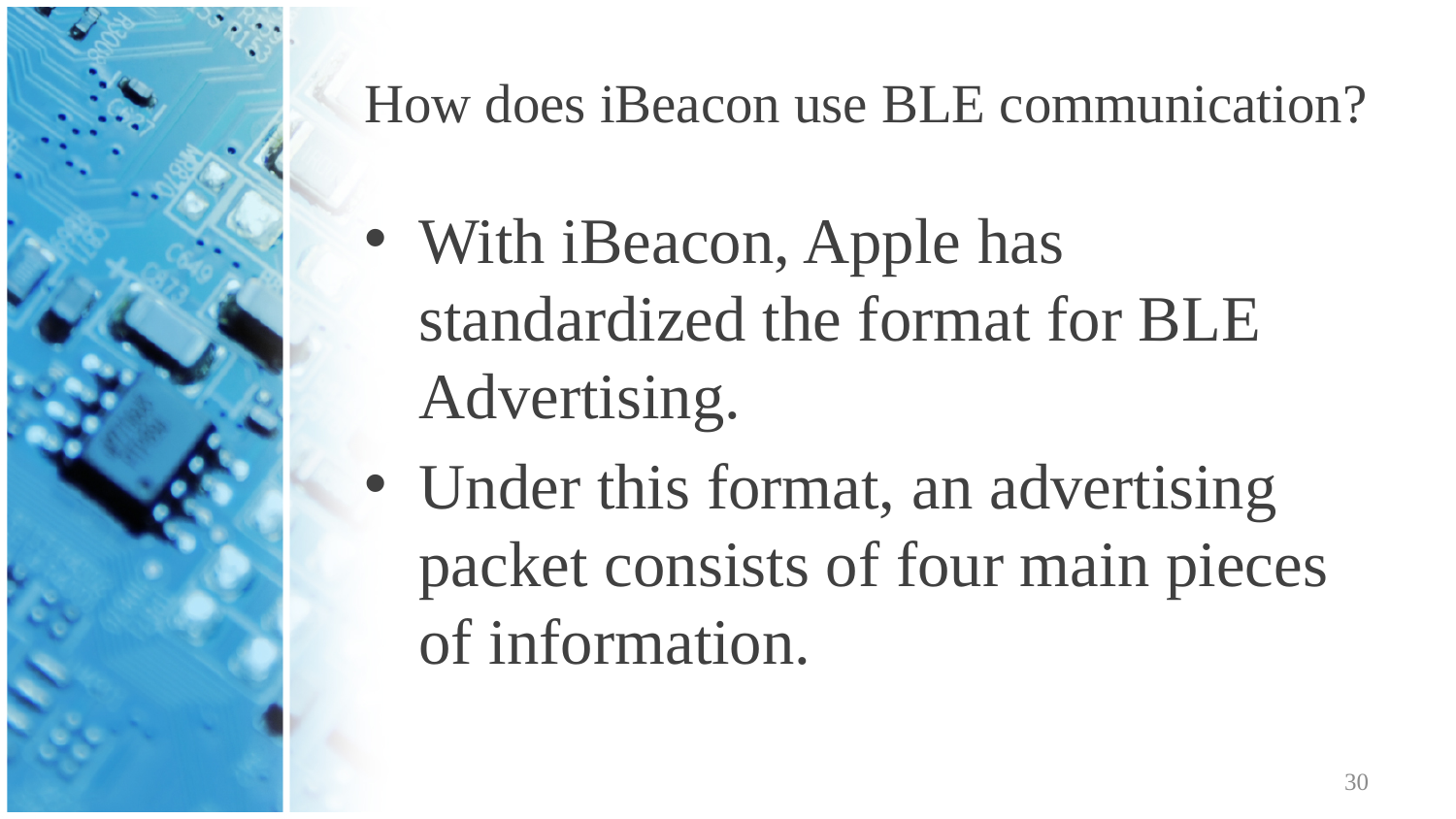

# How does iBeacon use BLE communication?
With iBeacon, Apple has standardized the format for BLE Advertising.
Under this format, an advertising packet consists of four main pieces of information.
30